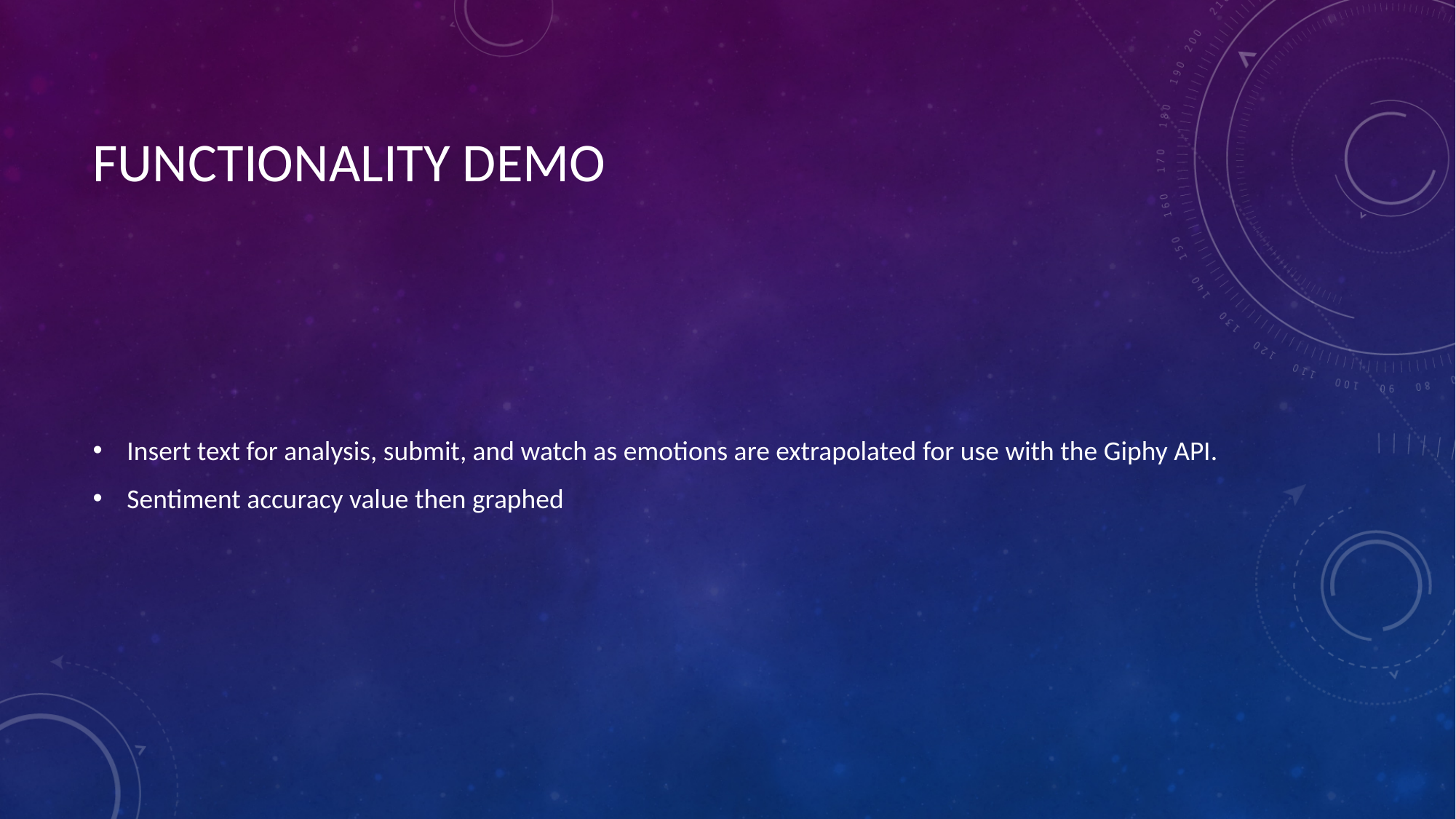

# Functionality demo
Insert text for analysis, submit, and watch as emotions are extrapolated for use with the Giphy API.
Sentiment accuracy value then graphed